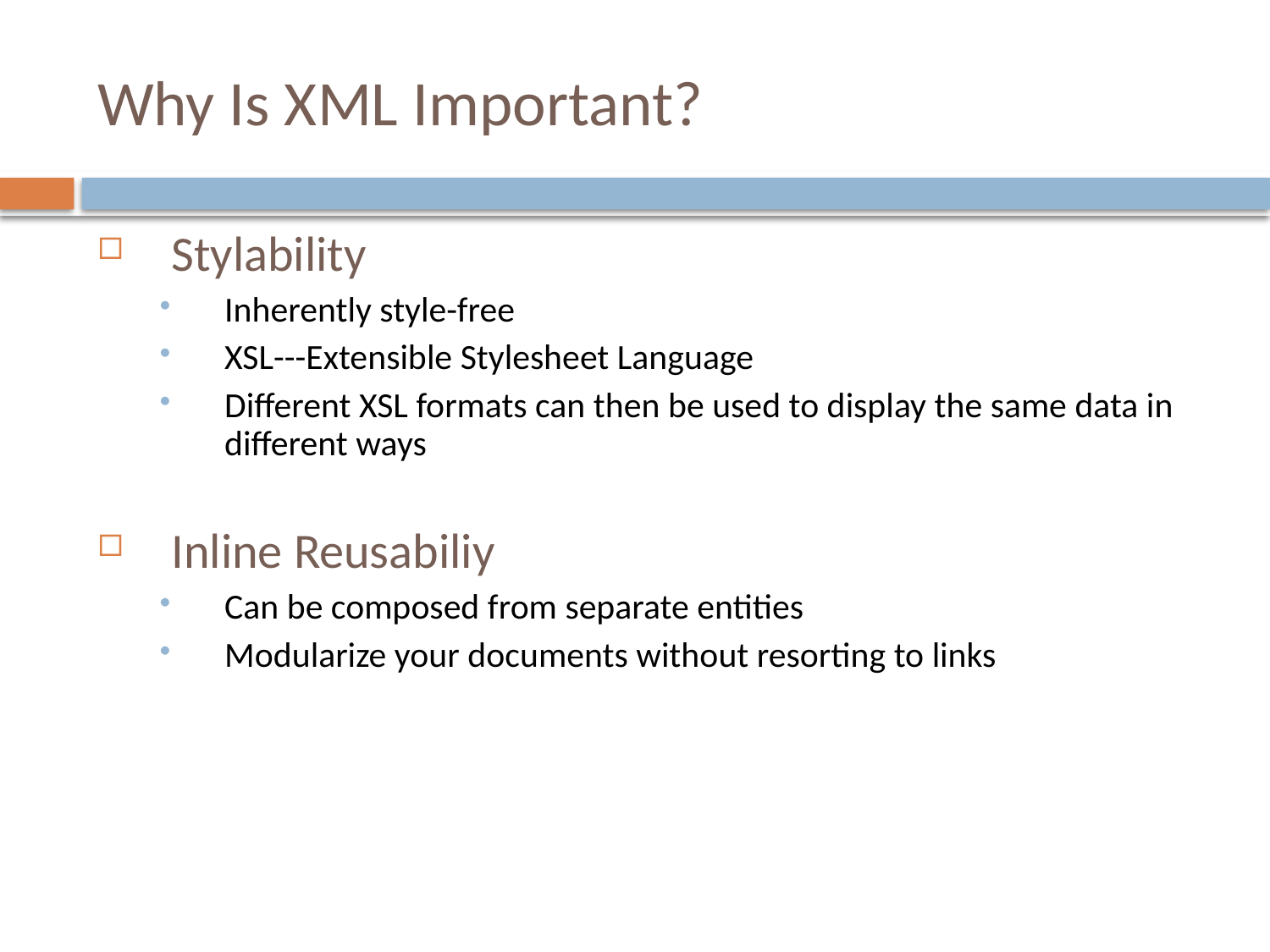

# Why Is XML Important?
Stylability
Inherently style-free
XSL---Extensible Stylesheet Language
Different XSL formats can then be used to display the same data in different ways

Inline Reusabiliy
Can be composed from separate entities
Modularize your documents without resorting to links